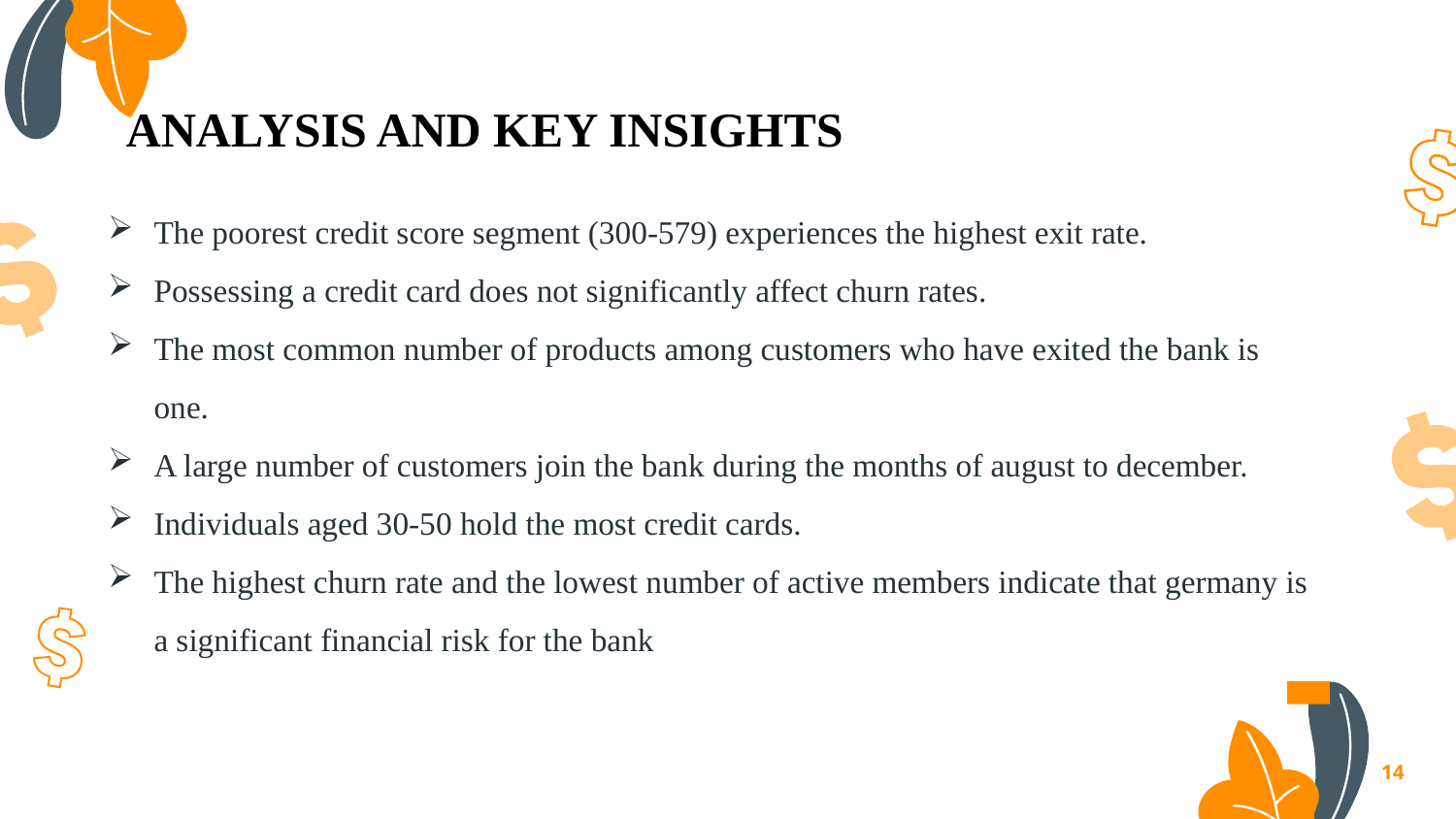

ANALYSIS AND KEY INSIGHTS
The poorest credit score segment (300-579) experiences the highest exit rate.
Possessing a credit card does not significantly affect churn rates.
The most common number of products among customers who have exited the bank is one.
A large number of customers join the bank during the months of august to december.
Individuals aged 30-50 hold the most credit cards.
The highest churn rate and the lowest number of active members indicate that germany is a significant financial risk for the bank

14